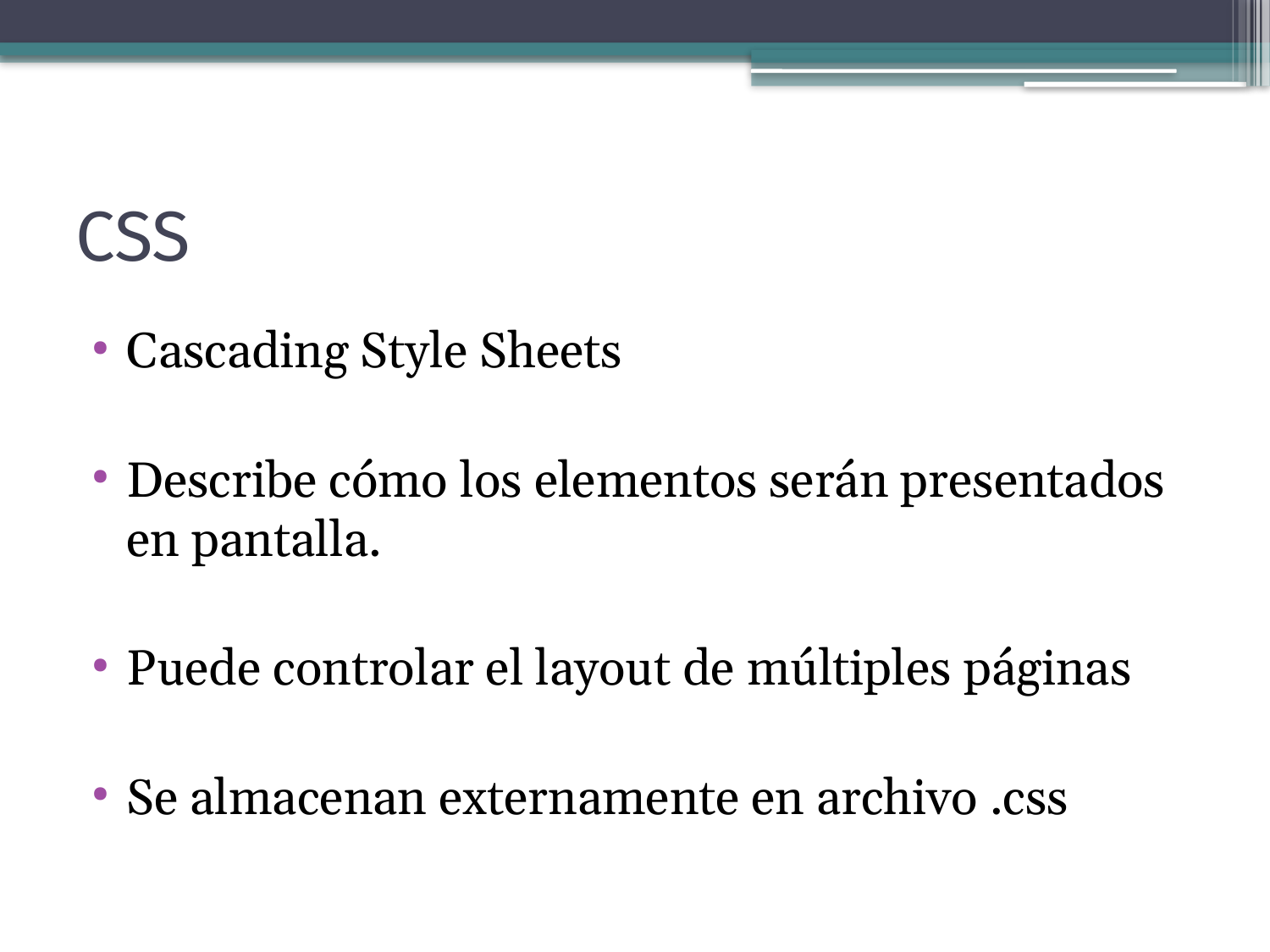

# CSS
Cascading Style Sheets

Describe cómo los elementos serán presentados en pantalla.

Puede controlar el layout de múltiples páginas

Se almacenan externamente en archivo .css